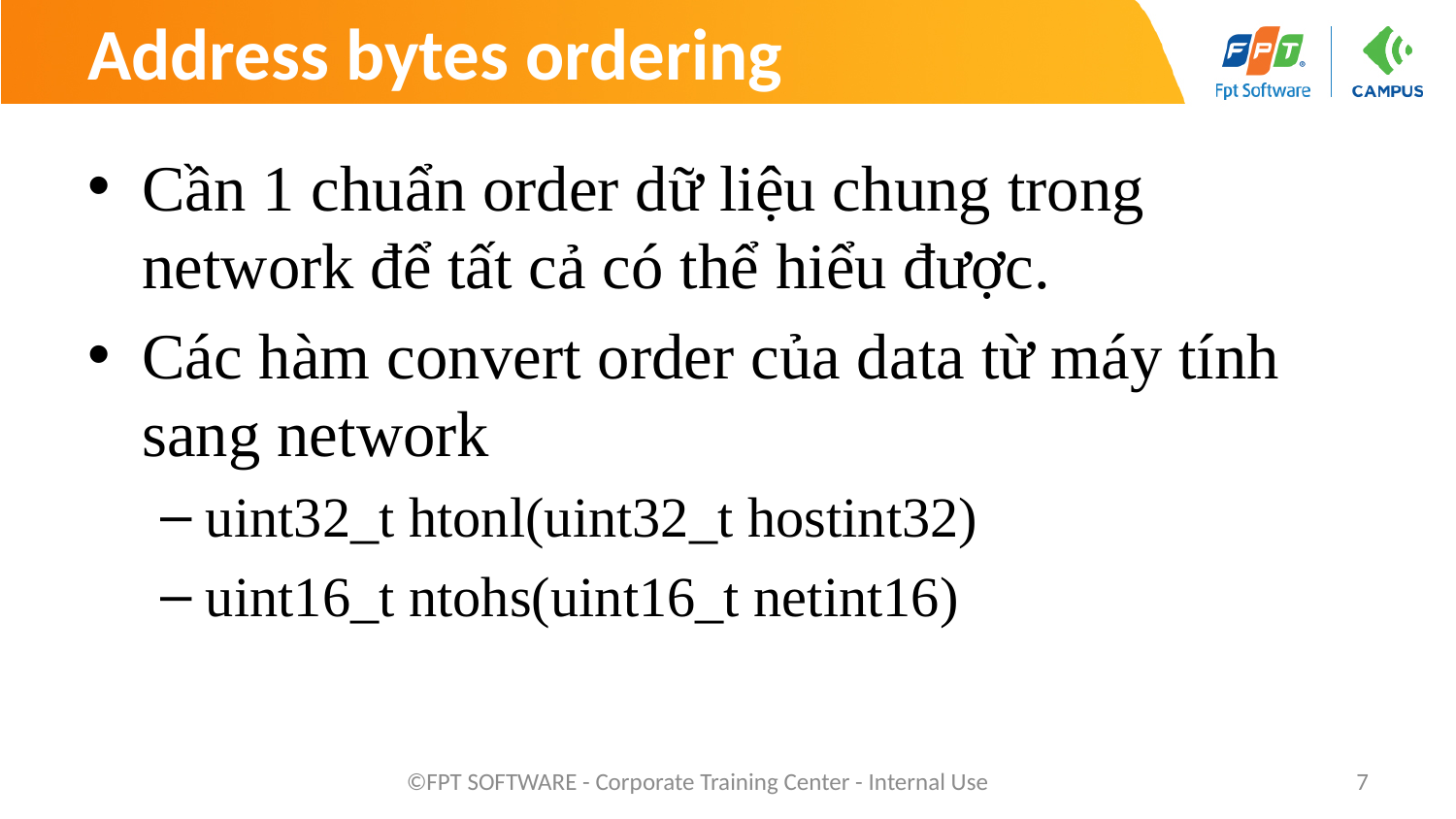

# Address bytes ordering
Cần 1 chuẩn order dữ liệu chung trong network để tất cả có thể hiểu được.
Các hàm convert order của data từ máy tính sang network
uint32_t htonl(uint32_t hostint32)
uint16_t ntohs(uint16_t netint16)
©FPT SOFTWARE - Corporate Training Center - Internal Use
7